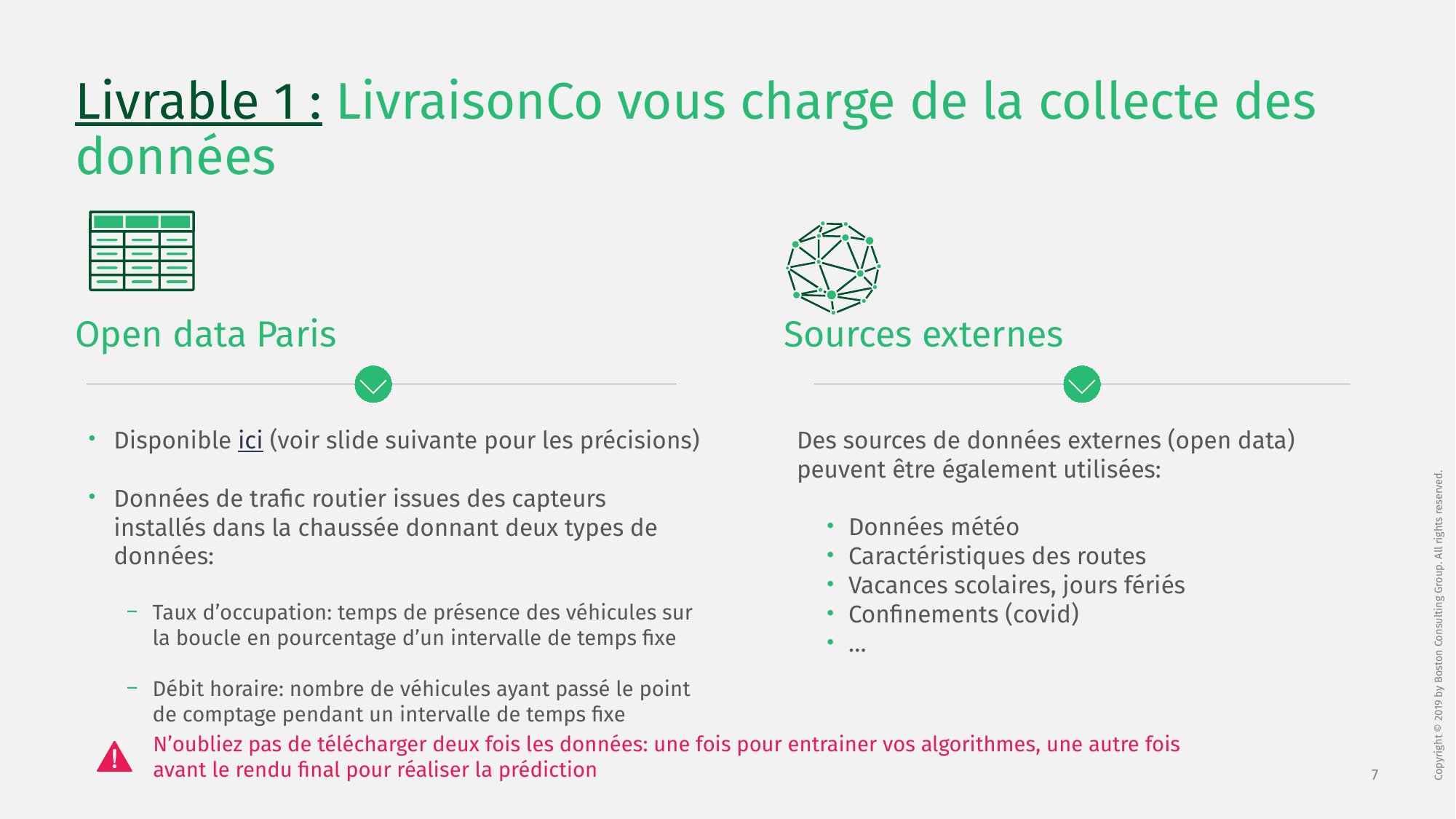

# Livrable 1 : LivraisonCo vous charge de la collecte des données

Open data Paris
Sources externes
Disponible ici (voir slide suivante pour les précisions)

Données de trafic routier issues des capteurs installés dans la chaussée donnant deux types de données:

Taux d’occupation: temps de présence des véhicules sur la boucle en pourcentage d’un intervalle de temps fixe

Débit horaire: nombre de véhicules ayant passé le point de comptage pendant un intervalle de temps fixe

Des sources de données externes (open data) peuvent être également utilisées:

Données météo
Caractéristiques des routes
Vacances scolaires, jours fériés
Confinements (covid)
…

N’oubliez pas de télécharger deux fois les données: une fois pour entrainer vos algorithmes, une autre fois avant le rendu final pour réaliser la prédiction